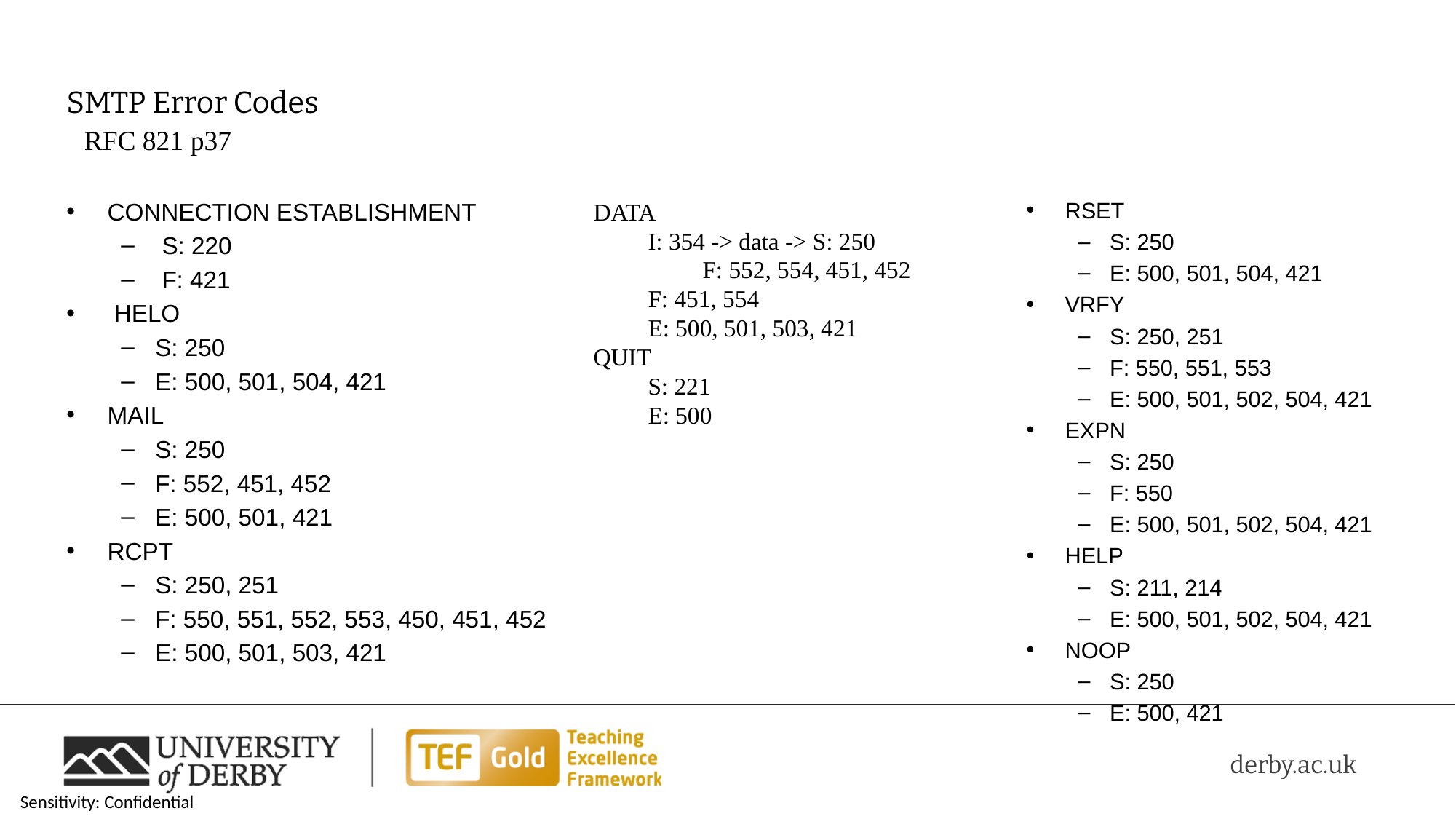

# SMTP Error Codes
RFC 821 p37
DATA
I: 354 -> data -> S: 250
F: 552, 554, 451, 452
F: 451, 554
E: 500, 501, 503, 421
QUIT
S: 221
E: 500
RSET
S: 250
E: 500, 501, 504, 421
VRFY
S: 250, 251
F: 550, 551, 553
E: 500, 501, 502, 504, 421
EXPN
S: 250
F: 550
E: 500, 501, 502, 504, 421
HELP
S: 211, 214
E: 500, 501, 502, 504, 421
NOOP
S: 250
E: 500, 421

CONNECTION ESTABLISHMENT
 S: 220
 F: 421
 HELO
S: 250
E: 500, 501, 504, 421
MAIL
S: 250
F: 552, 451, 452
E: 500, 501, 421
RCPT
S: 250, 251
F: 550, 551, 552, 553, 450, 451, 452
E: 500, 501, 503, 421